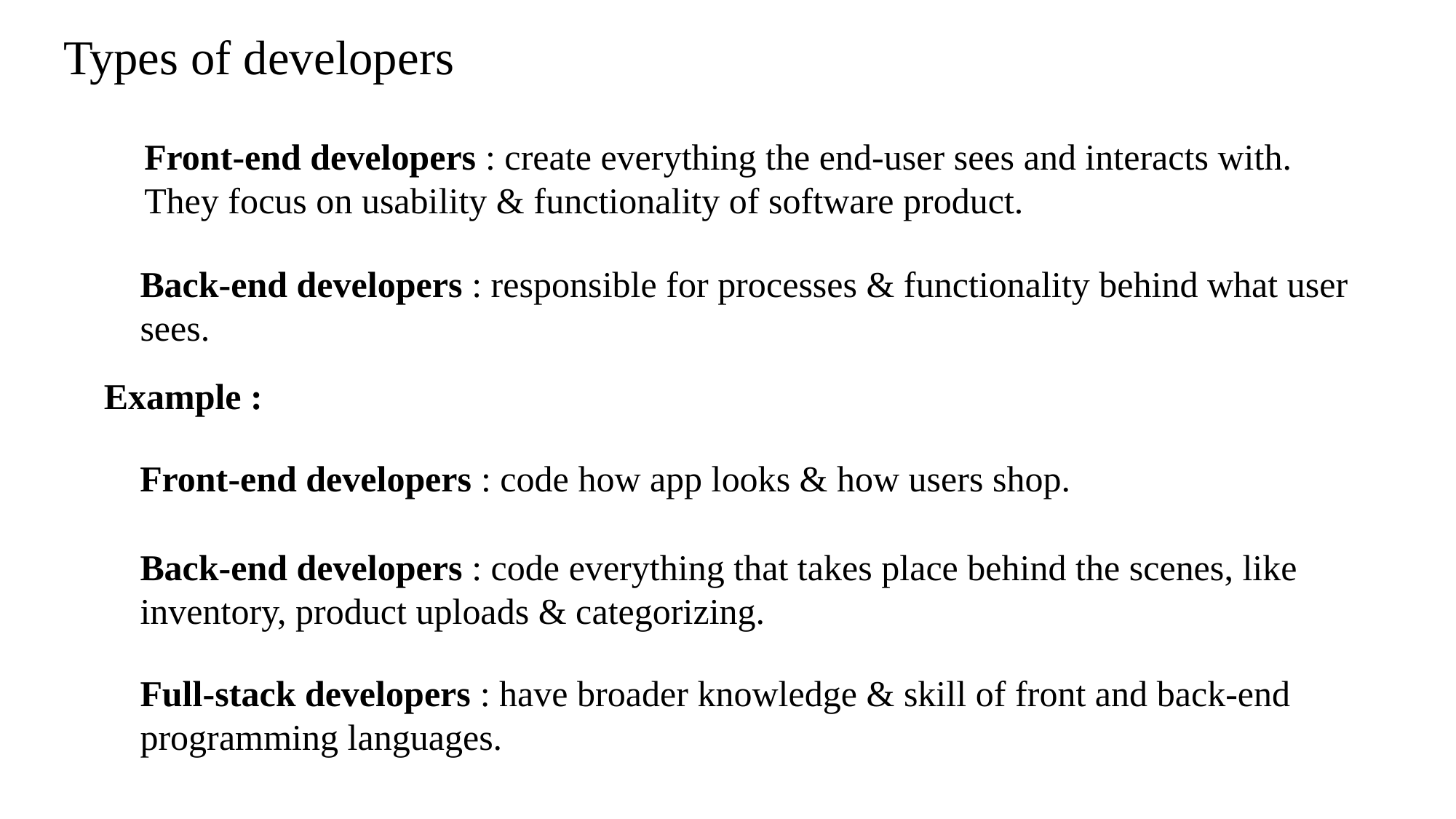

Types of developers
Front-end developers : create everything the end-user sees and interacts with.
They focus on usability & functionality of software product.
Back-end developers : responsible for processes & functionality behind what user sees.
Example :
Front-end developers : code how app looks & how users shop.
Back-end developers : code everything that takes place behind the scenes, like inventory, product uploads & categorizing.
Full-stack developers : have broader knowledge & skill of front and back-end programming languages.